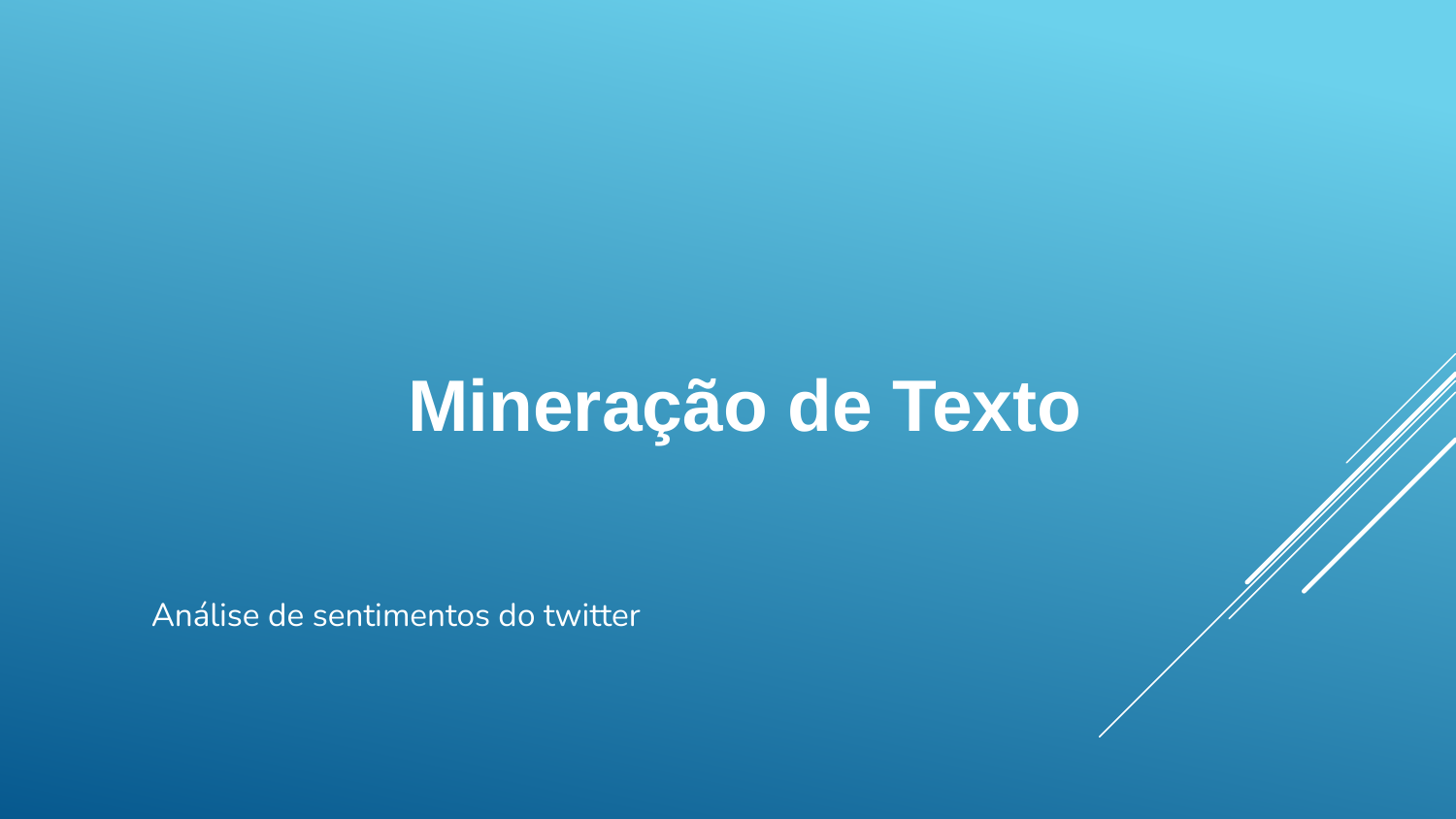

Mineração de Texto
Análise de sentimentos do twitter